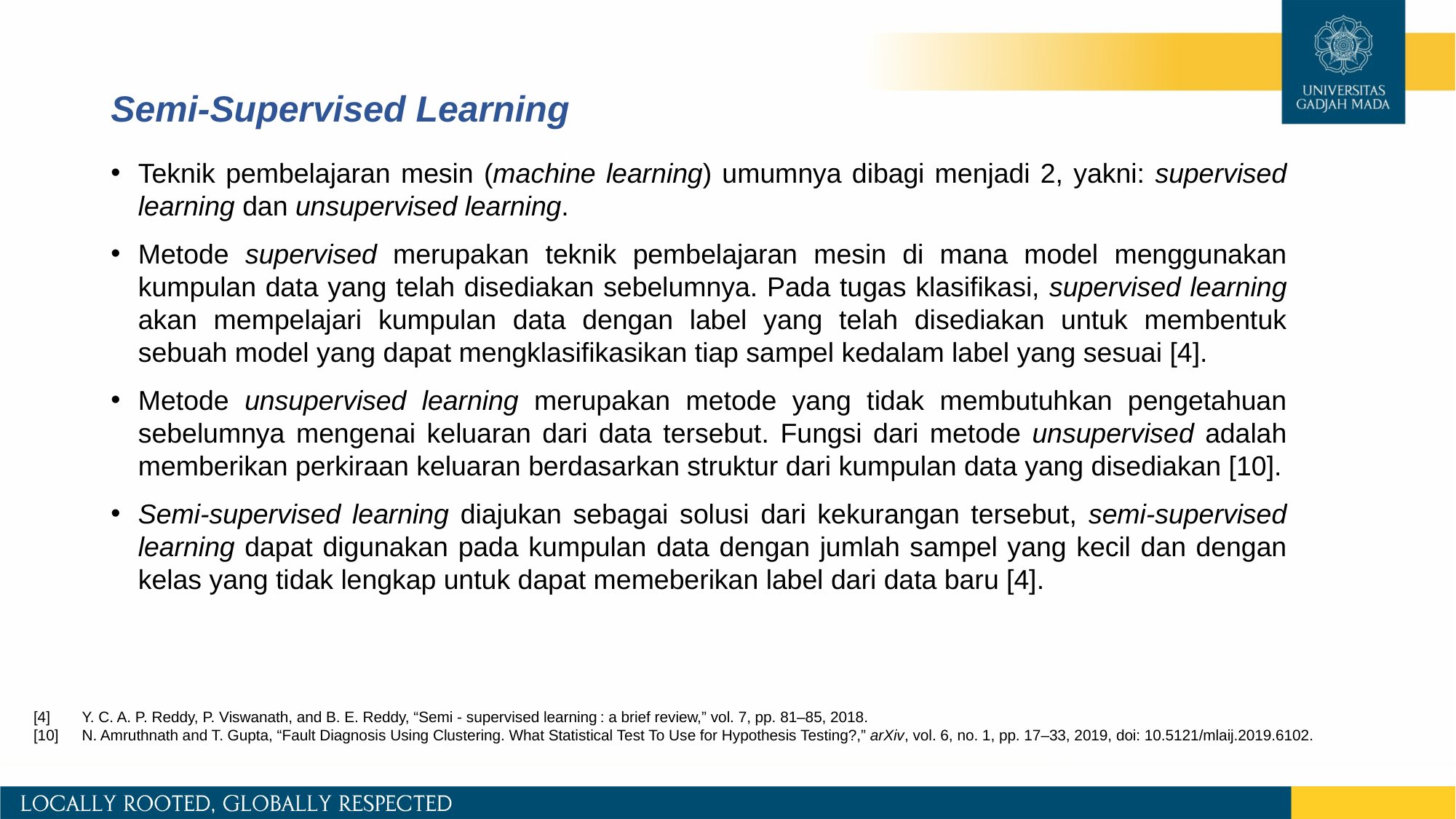

# Semi-Supervised Learning
Teknik pembelajaran mesin (machine learning) umumnya dibagi menjadi 2, yakni: supervised learning dan unsupervised learning.
Metode supervised merupakan teknik pembelajaran mesin di mana model menggunakan kumpulan data yang telah disediakan sebelumnya. Pada tugas klasifikasi, supervised learning akan mempelajari kumpulan data dengan label yang telah disediakan untuk membentuk sebuah model yang dapat mengklasifikasikan tiap sampel kedalam label yang sesuai [4].
Metode unsupervised learning merupakan metode yang tidak membutuhkan pengetahuan sebelumnya mengenai keluaran dari data tersebut. Fungsi dari metode unsupervised adalah memberikan perkiraan keluaran berdasarkan struktur dari kumpulan data yang disediakan [10].
Semi-supervised learning diajukan sebagai solusi dari kekurangan tersebut, semi-supervised learning dapat digunakan pada kumpulan data dengan jumlah sampel yang kecil dan dengan kelas yang tidak lengkap untuk dapat memeberikan label dari data baru [4].
[4]	Y. C. A. P. Reddy, P. Viswanath, and B. E. Reddy, “Semi - supervised learning : a brief review,” vol. 7, pp. 81–85, 2018.
[10]	N. Amruthnath and T. Gupta, “Fault Diagnosis Using Clustering. What Statistical Test To Use for Hypothesis Testing?,” arXiv, vol. 6, no. 1, pp. 17–33, 2019, doi: 10.5121/mlaij.2019.6102.